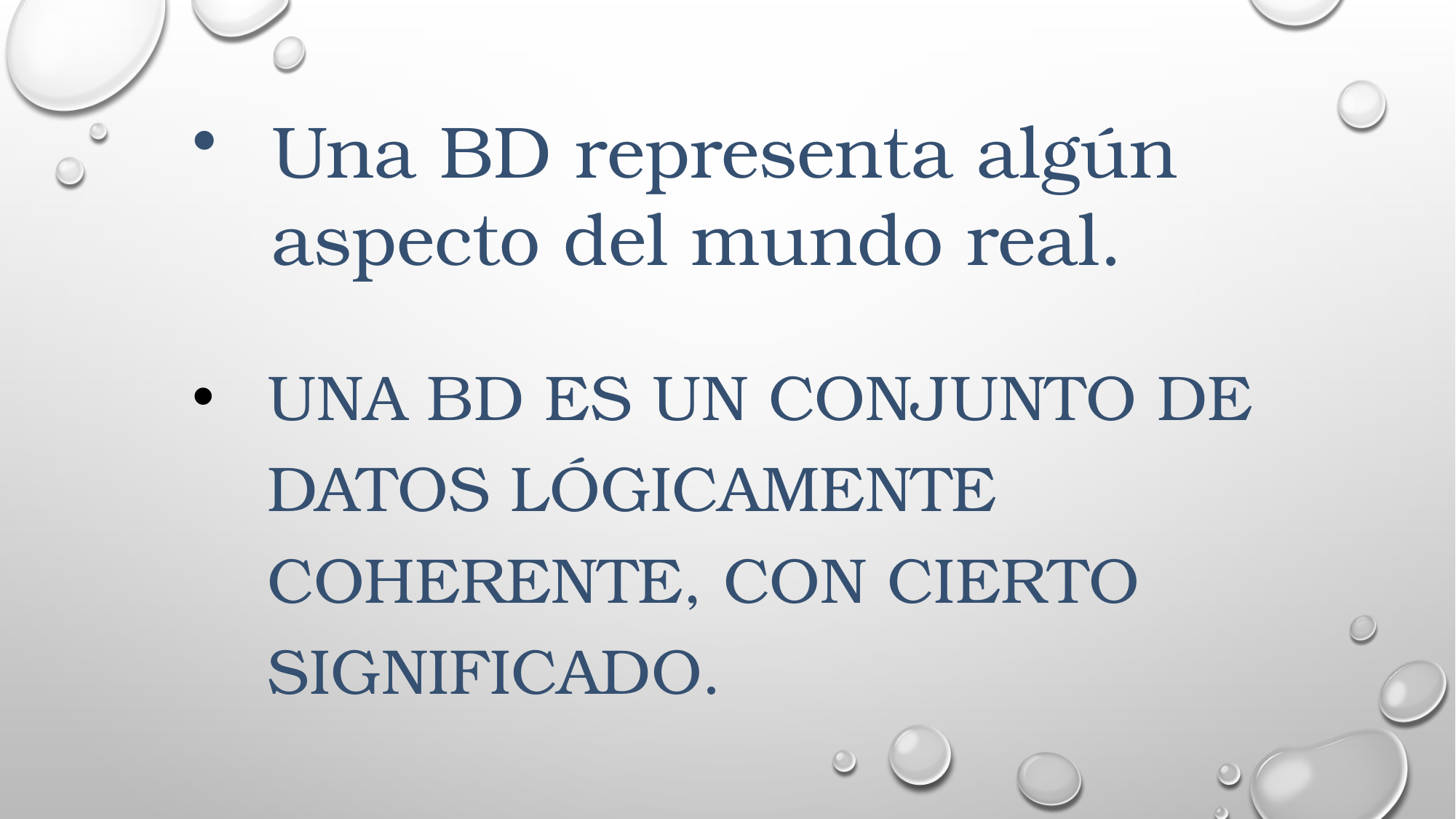

Una BD representa algún aspecto del mundo real.
Una BD es un conjunto de datos lógicamente coherente, con cierto significado.